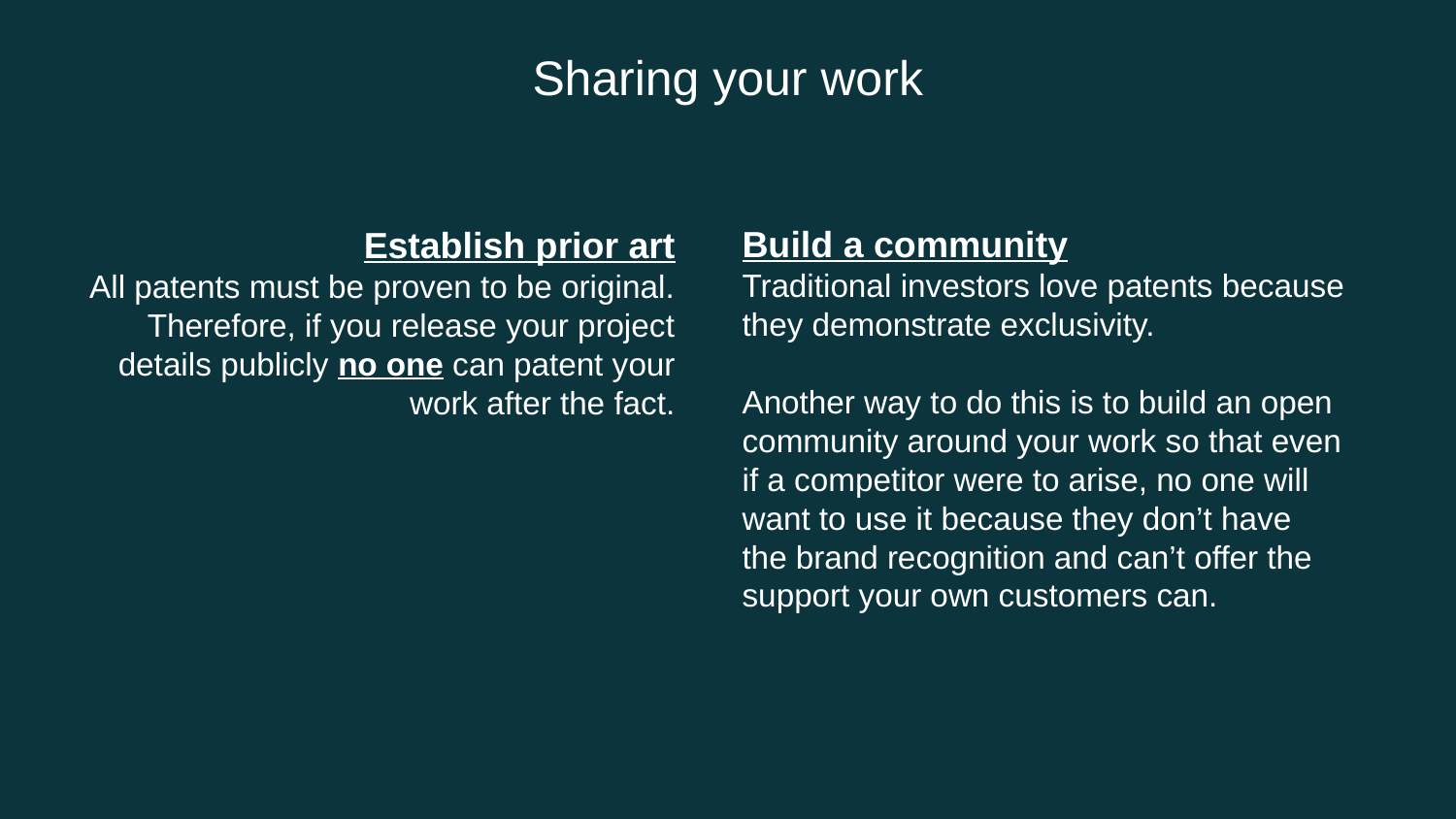

Sharing your work
Build a community
Traditional investors love patents because they demonstrate exclusivity.

Another way to do this is to build an open community around your work so that even if a competitor were to arise, no one will want to use it because they don’t have the brand recognition and can’t offer the support your own customers can.
# Establish prior art
All patents must be proven to be original. Therefore, if you release your project details publicly no one can patent your work after the fact.